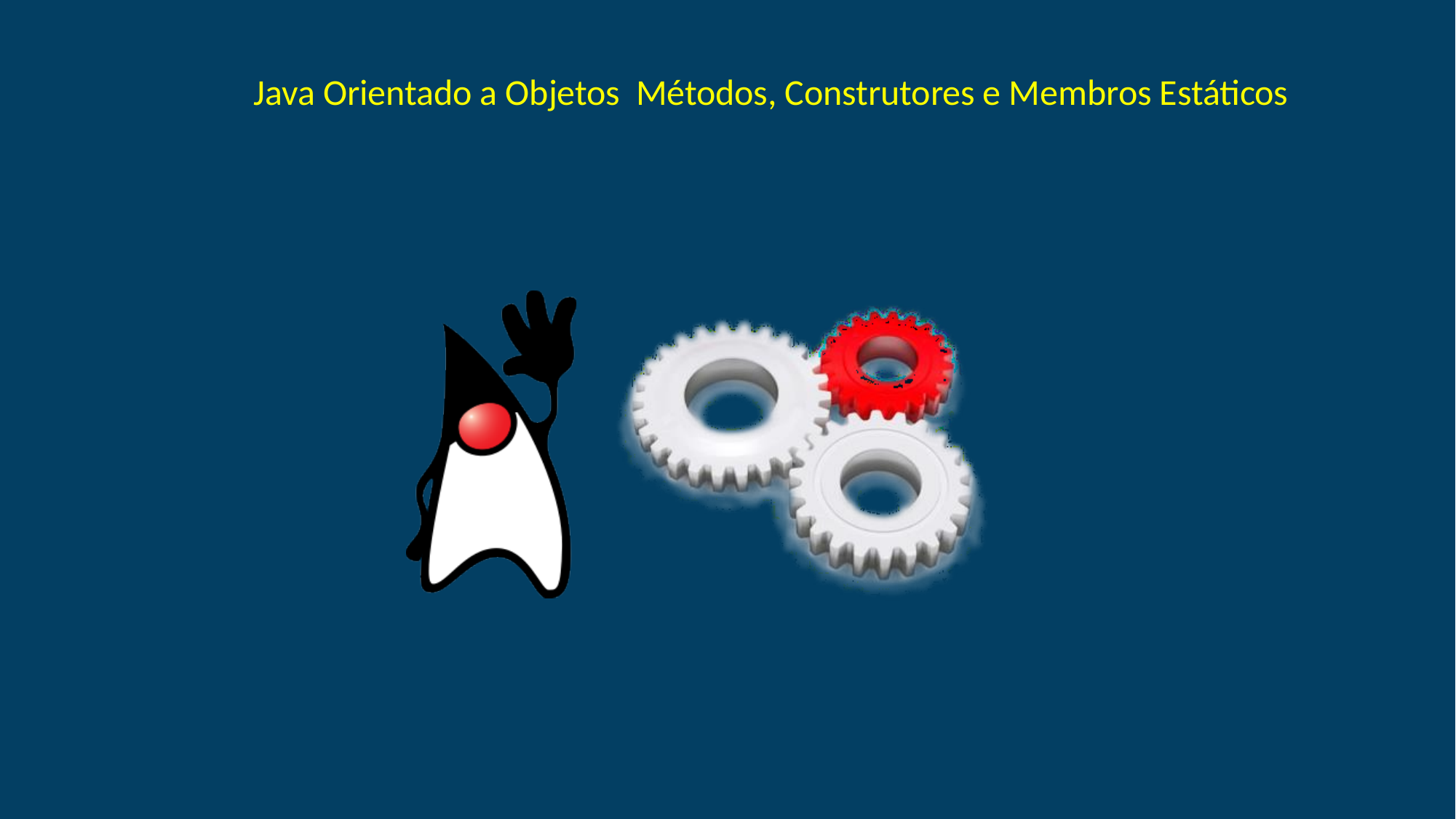

# Java Orientado a Objetos  Métodos, Construtores e Membros Estáticos